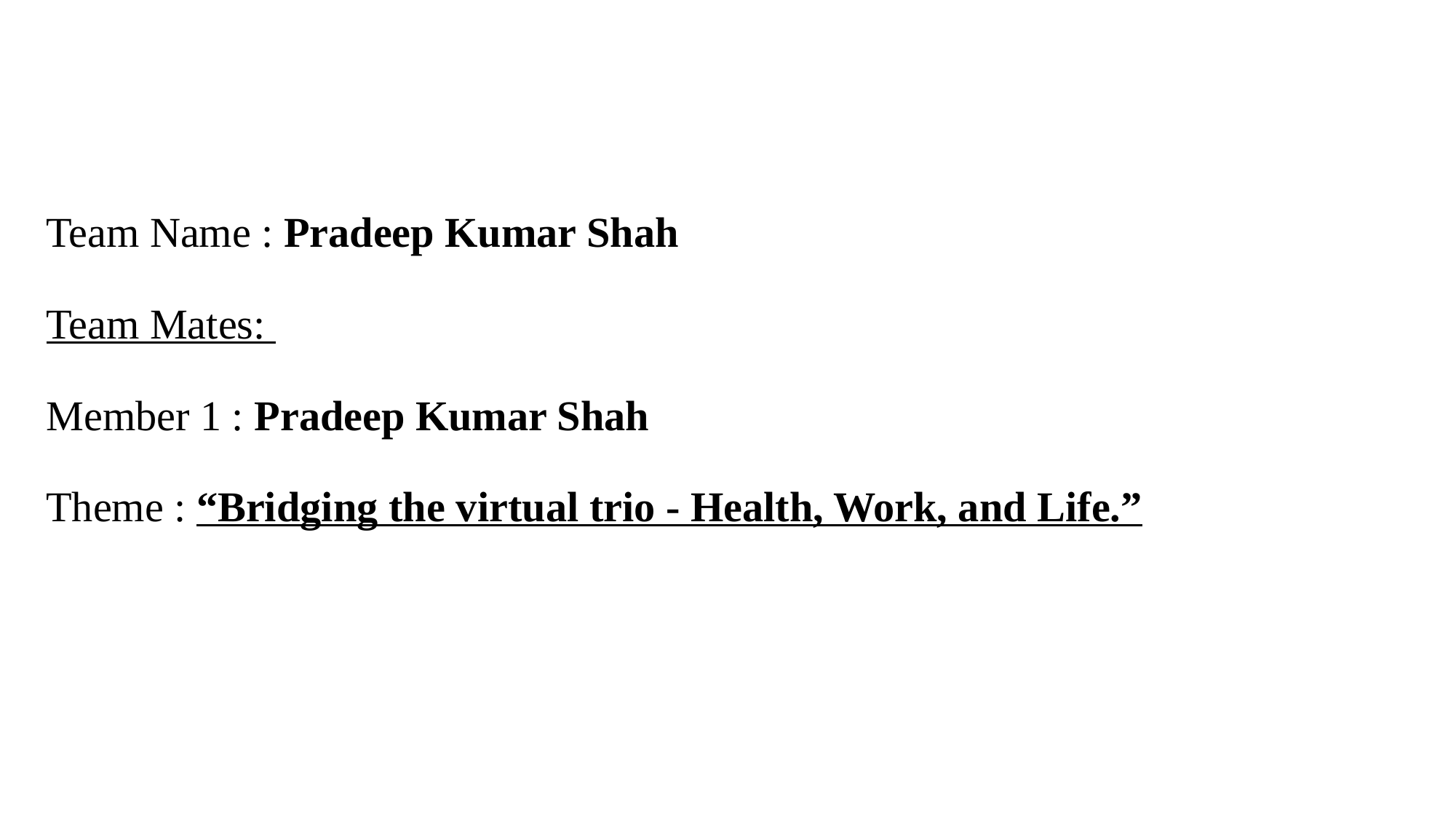

# Team Name : Pradeep Kumar Shah Team Mates: Member 1 : Pradeep Kumar Shah Theme : “Bridging the virtual trio - Health, Work, and Life.”